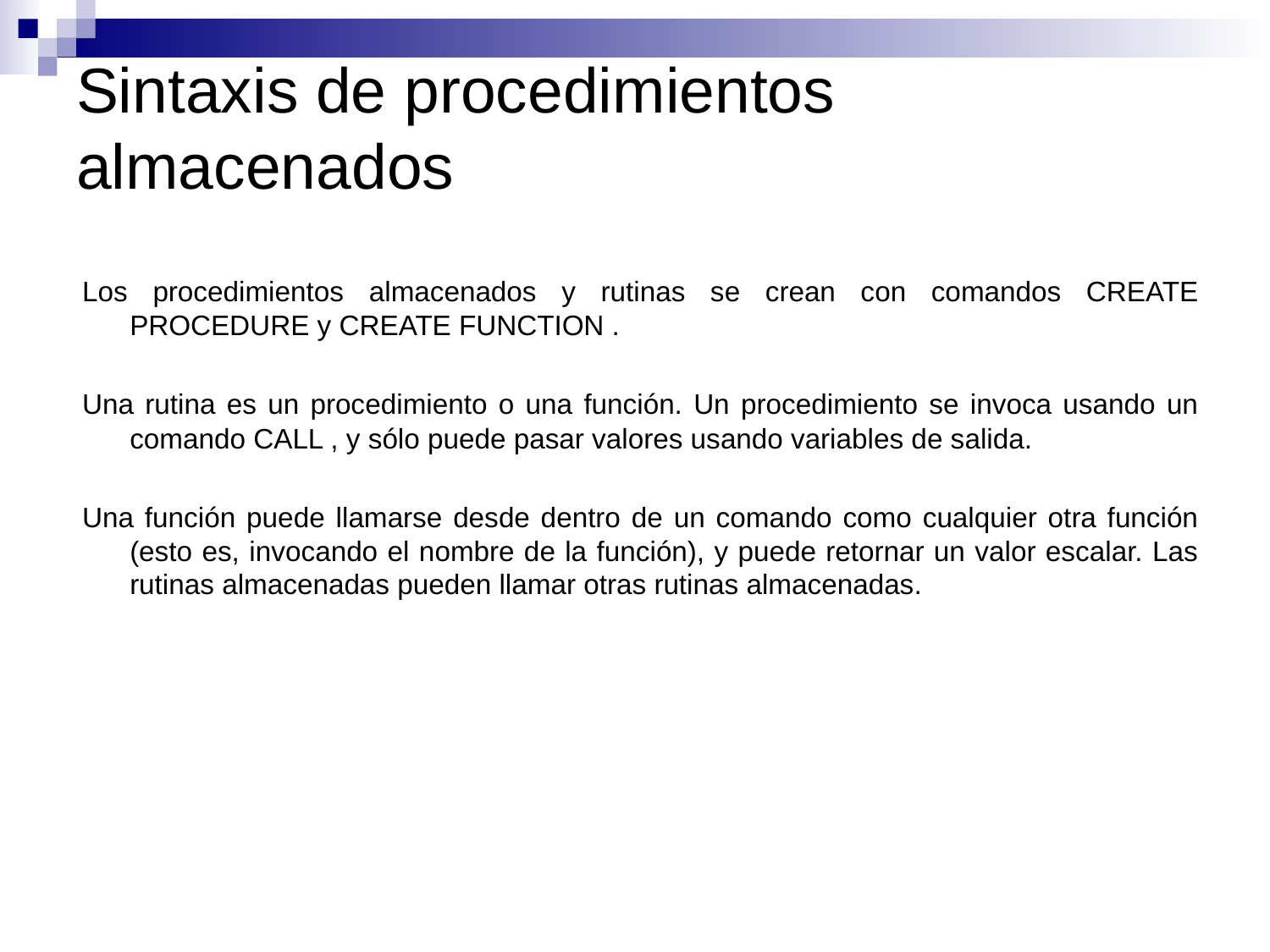

# Sintaxis de procedimientos almacenados

Los procedimientos almacenados y rutinas se crean con comandos CREATE PROCEDURE y CREATE FUNCTION .

Una rutina es un procedimiento o una función. Un procedimiento se invoca usando un comando CALL , y sólo puede pasar valores usando variables de salida.

Una función puede llamarse desde dentro de un comando como cualquier otra función (esto es, invocando el nombre de la función), y puede retornar un valor escalar. Las rutinas almacenadas pueden llamar otras rutinas almacenadas.